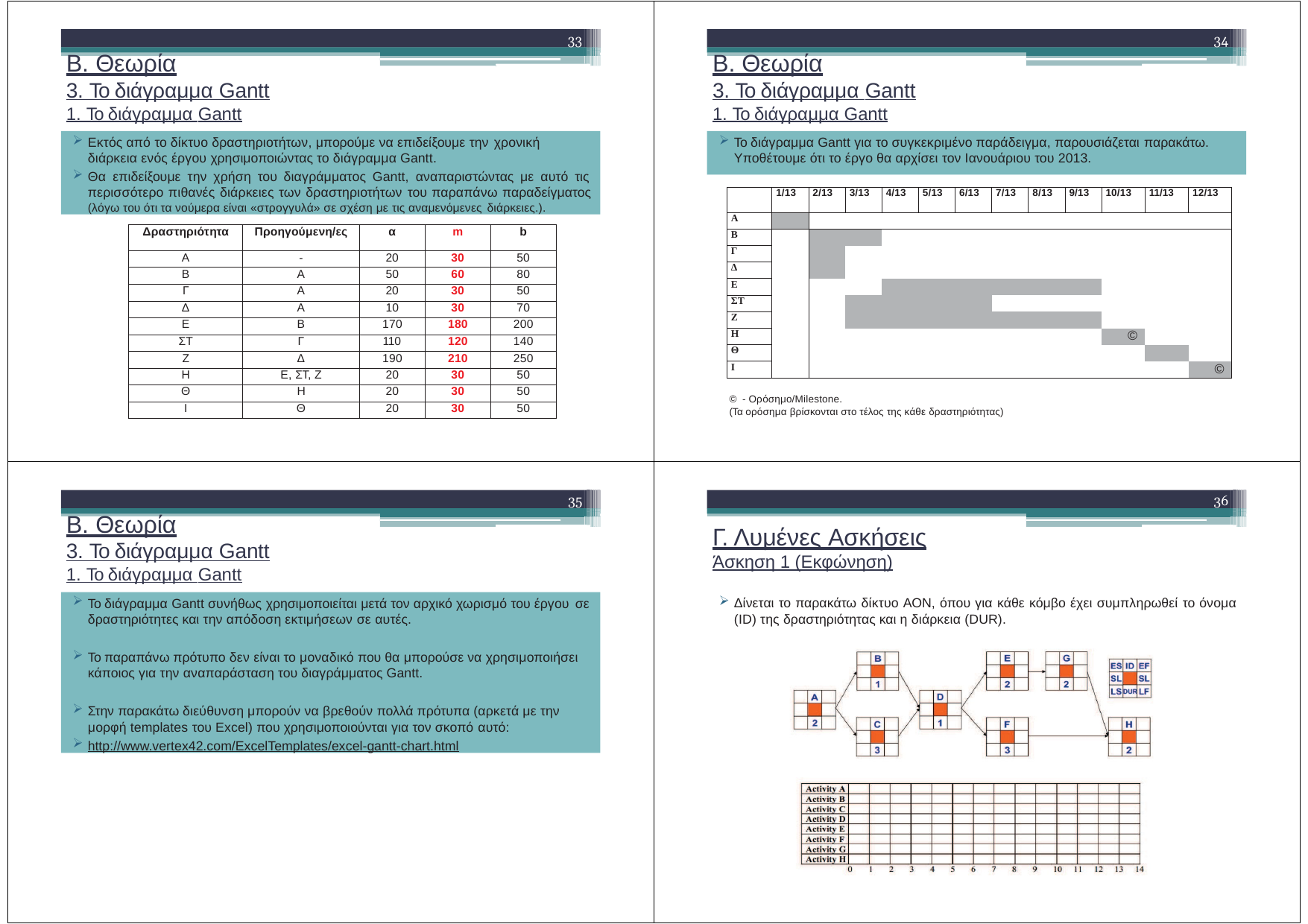

33
34
Β. Θεωρία
3. Το διάγραμμα Gantt
1. Το διάγραμμα Gantt
Β. Θεωρία
3. Το διάγραμμα Gantt

1. Το διάγραμμα Gantt

Εκτός από το δίκτυο δραστηριοτήτων, μπορούμε να επιδείξουμε την χρονική
διάρκεια ενός έργου χρησιμοποιώντας το διάγραμμα Gantt.
Θα επιδείξουμε την χρήση του διαγράμματος Gantt, αναπαριστώντας με αυτό τις  περισσότερο πιθανές διάρκειες των δραστηριοτήτων του παραπάνω παραδείγματος  (λόγω του ότι τα νούμερα είναι «στρογγυλά» σε σχέση με τις αναμενόμενες διάρκειες.).
Το διάγραμμα Gantt για το συγκεκριμένο παράδειγμα, παρουσιάζεται παρακάτω.
Υποθέτουμε ότι το έργο θα αρχίσει τον Ιανουάριου του 2013.
|  | 1/13 | 2/13 | 3/13 | 4/13 | 5/13 | 6/13 | 7/13 | 8/13 | 9/13 | 10/13 | 11/13 | 12/13 |
| --- | --- | --- | --- | --- | --- | --- | --- | --- | --- | --- | --- | --- |
| Α |  |  |  |  |  |  |  |  |  |  |  |  |
| Β |  |  |  |  |  |  |  |  |  |  |  |  |
| Γ |  |  |  |  |  |  |  |  |  |  |  |  |
| Δ |  |  |  |  |  |  |  |  |  |  |  |  |
| Ε |  |  |  |  |  |  |  |  |  |  |  |  |
| ΣΤ |  |  |  |  |  |  |  |  |  |  |  |  |
| Ζ |  |  |  |  |  |  |  |  |  |  |  |  |
| Η |  |  |  |  |  |  |  |  |  | © |  |  |
| Θ |  |  |  |  |  |  |  |  |  |  |  |  |
| Ι |  |  |  |  |  |  |  |  |  |  |  | © |
| Δραστηριότητα | Προηγούμενη/ες | α | m | b |
| --- | --- | --- | --- | --- |
| Α | - | 20 | 30 | 50 |
| Β | Α | 50 | 60 | 80 |
| Γ | Α | 20 | 30 | 50 |
| Δ | Α | 10 | 30 | 70 |
| Ε | Β | 170 | 180 | 200 |
| ΣΤ | Γ | 110 | 120 | 140 |
| Ζ | Δ | 190 | 210 | 250 |
| Η | Ε, ΣΤ, Ζ | 20 | 30 | 50 |
| Θ | Η | 20 | 30 | 50 |
| Ι | Θ | 20 | 30 | 50 |
© - Ορόσημο/Milestone.
(Τα ορόσημα βρίσκονται στο τέλος της κάθε δραστηριότητας)

35
36
Β. Θεωρία
3. Το διάγραμμα Gantt
1. Το διάγραμμα Gantt

Γ. Λυμένες Ασκήσεις
Άσκηση 1 (Εκφώνηση)

Το διάγραμμα Gantt συνήθως χρησιμοποιείται μετά τον αρχικό χωρισμό του έργου σε
δραστηριότητες και την απόδοση εκτιμήσεων σε αυτές.

Το παραπάνω πρότυπο δεν είναι το μοναδικό που θα μπορούσε να χρησιμοποιήσει  κάποιος για την αναπαράσταση του διαγράμματος Gantt.

Στην παρακάτω διεύθυνση μπορούν να βρεθούν πολλά πρότυπα (αρκετά με την  μορφή templates του Excel) που χρησιμοποιούνται για τον σκοπό αυτό:
http://www.vertex42.com/ExcelTemplates/excel-gantt-chart.html
Δίνεται το παρακάτω δίκτυο ΑΟΝ, όπου για κάθε κόμβο έχει συμπληρωθεί το όνομα
(ID) της δραστηριότητας και η διάρκεια (DUR).